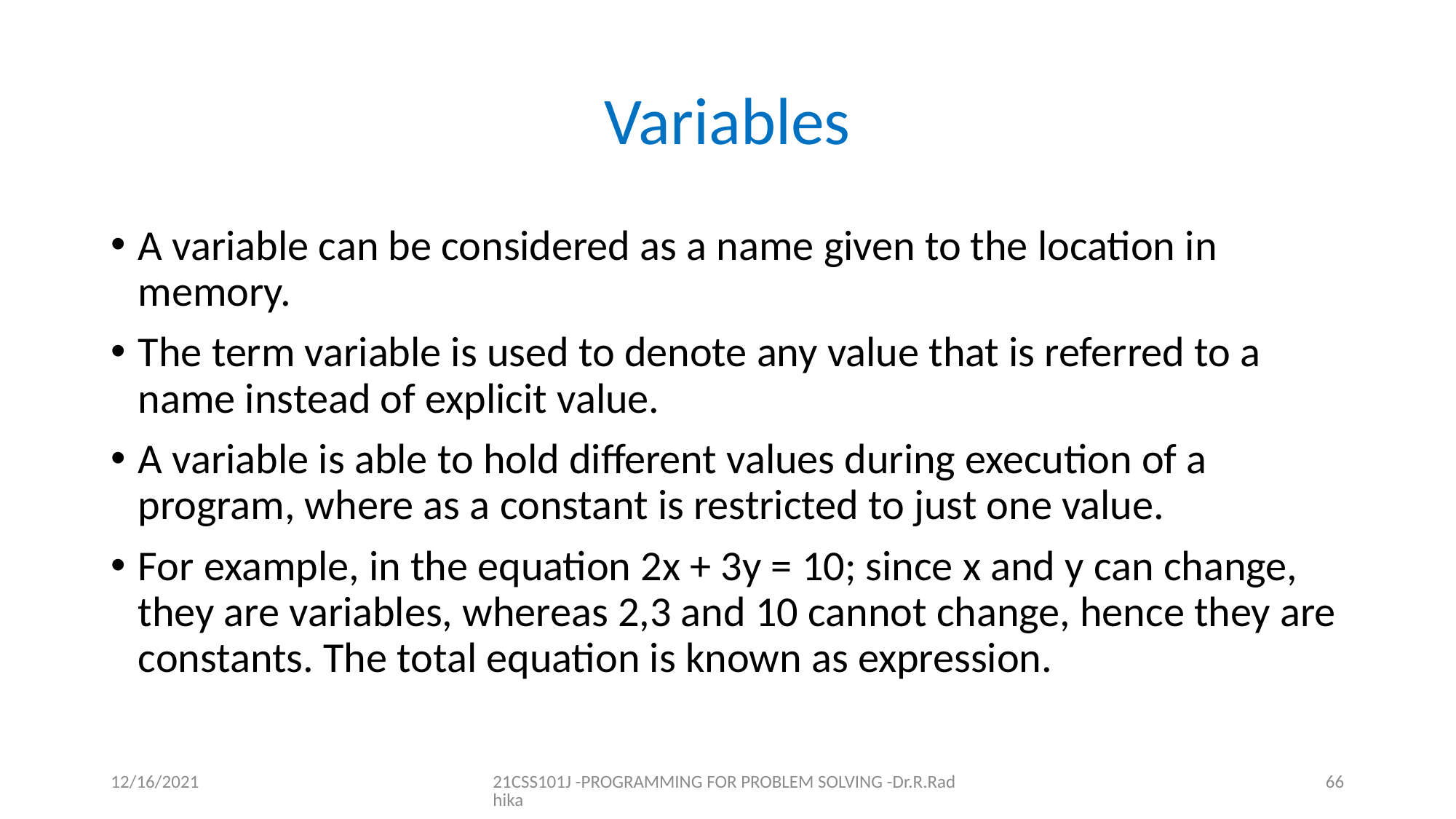

# Variables
A variable can be considered as a name given to the location in memory.
The term variable is used to denote any value that is referred to a name instead of explicit value.
A variable is able to hold different values during execution of a program, where as a constant is restricted to just one value.
For example, in the equation 2x + 3y = 10; since x and y can change, they are variables, whereas 2,3 and 10 cannot change, hence they are constants. The total equation is known as expression.
12/16/2021
21CSS101J -PROGRAMMING FOR PROBLEM SOLVING -Dr.R.Radhika
66